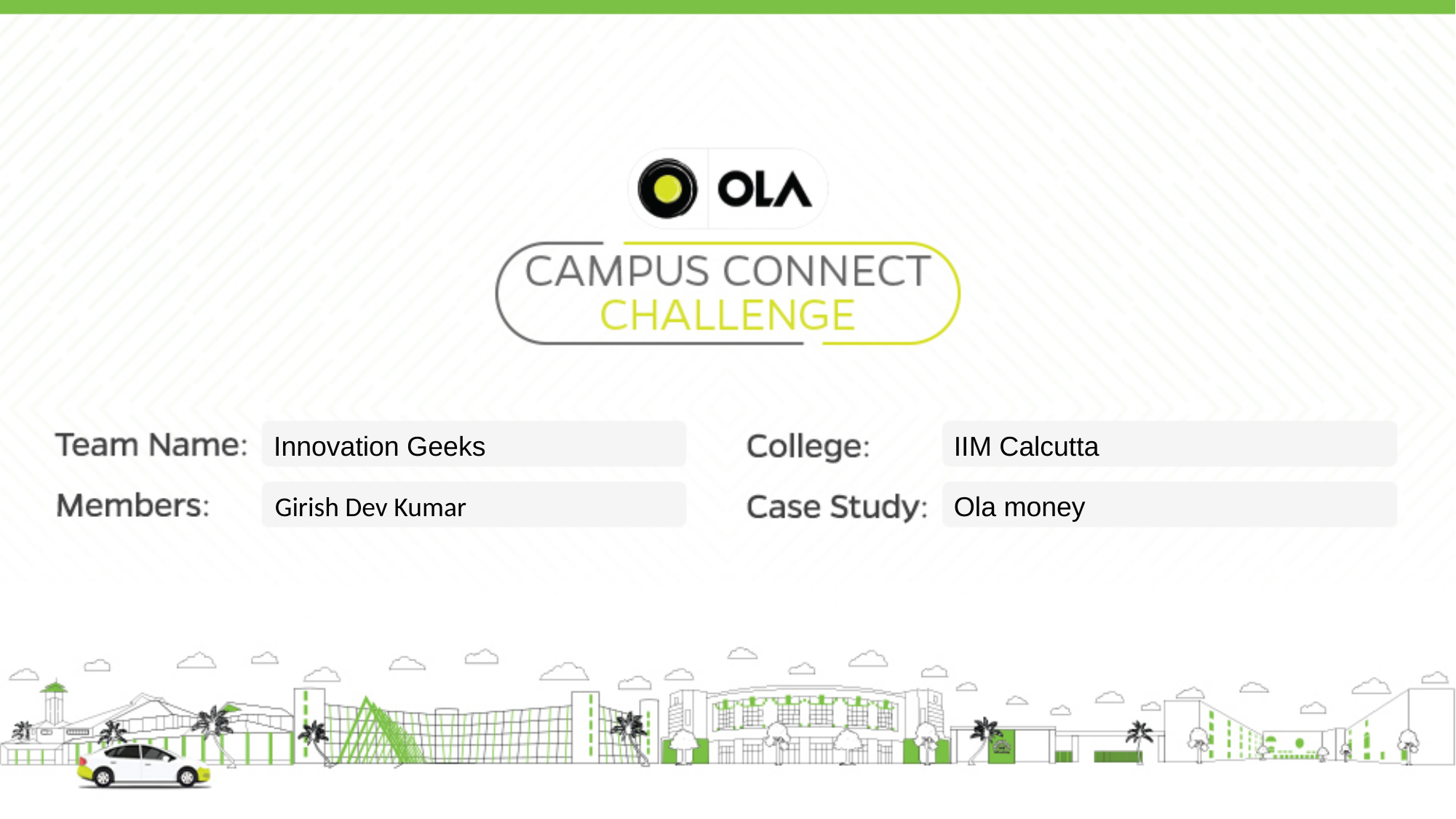

Innovation Geeks
IIM Calcutta
Girish Dev Kumar
Ola money